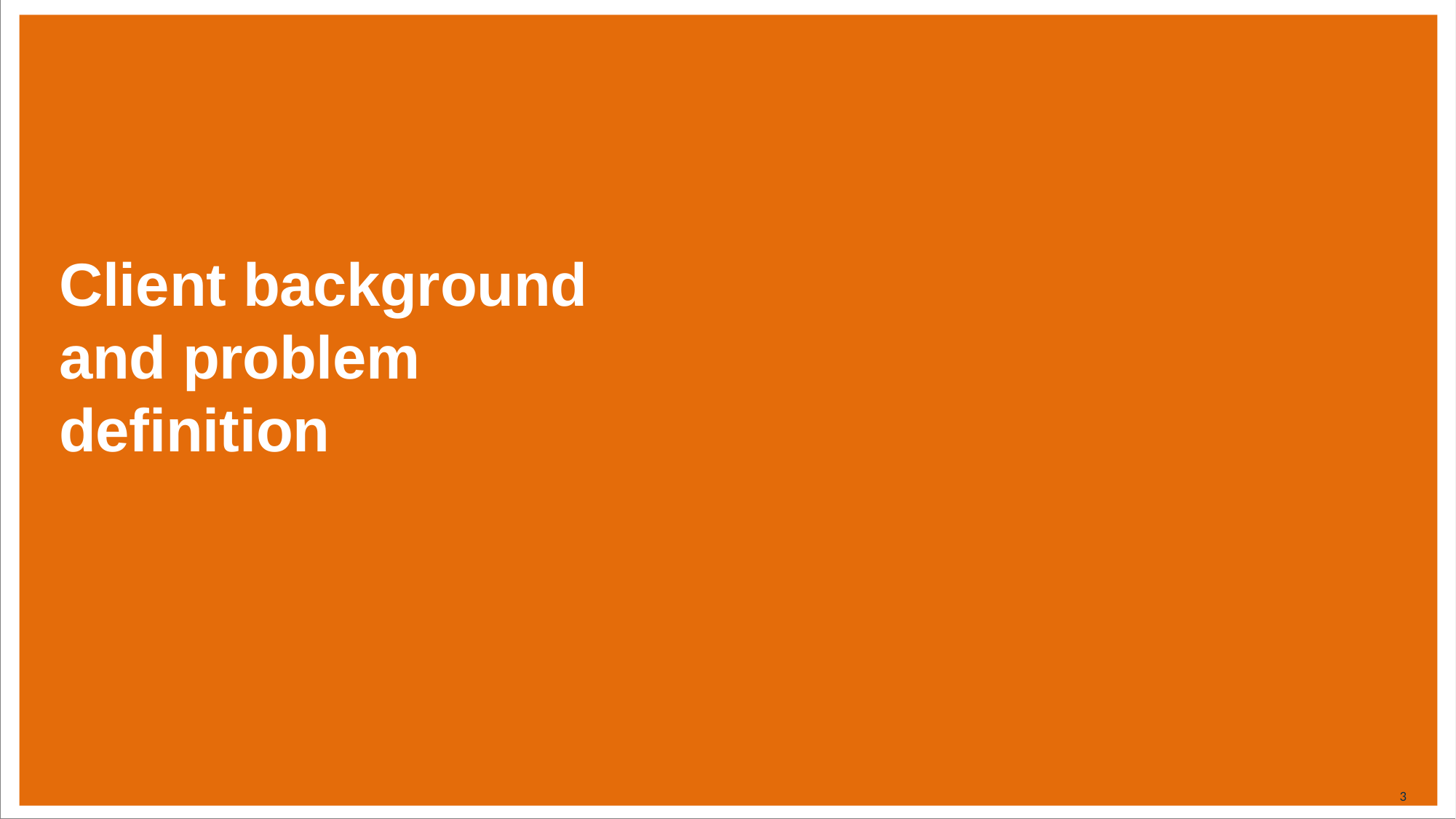

# Client background and problem definition
3